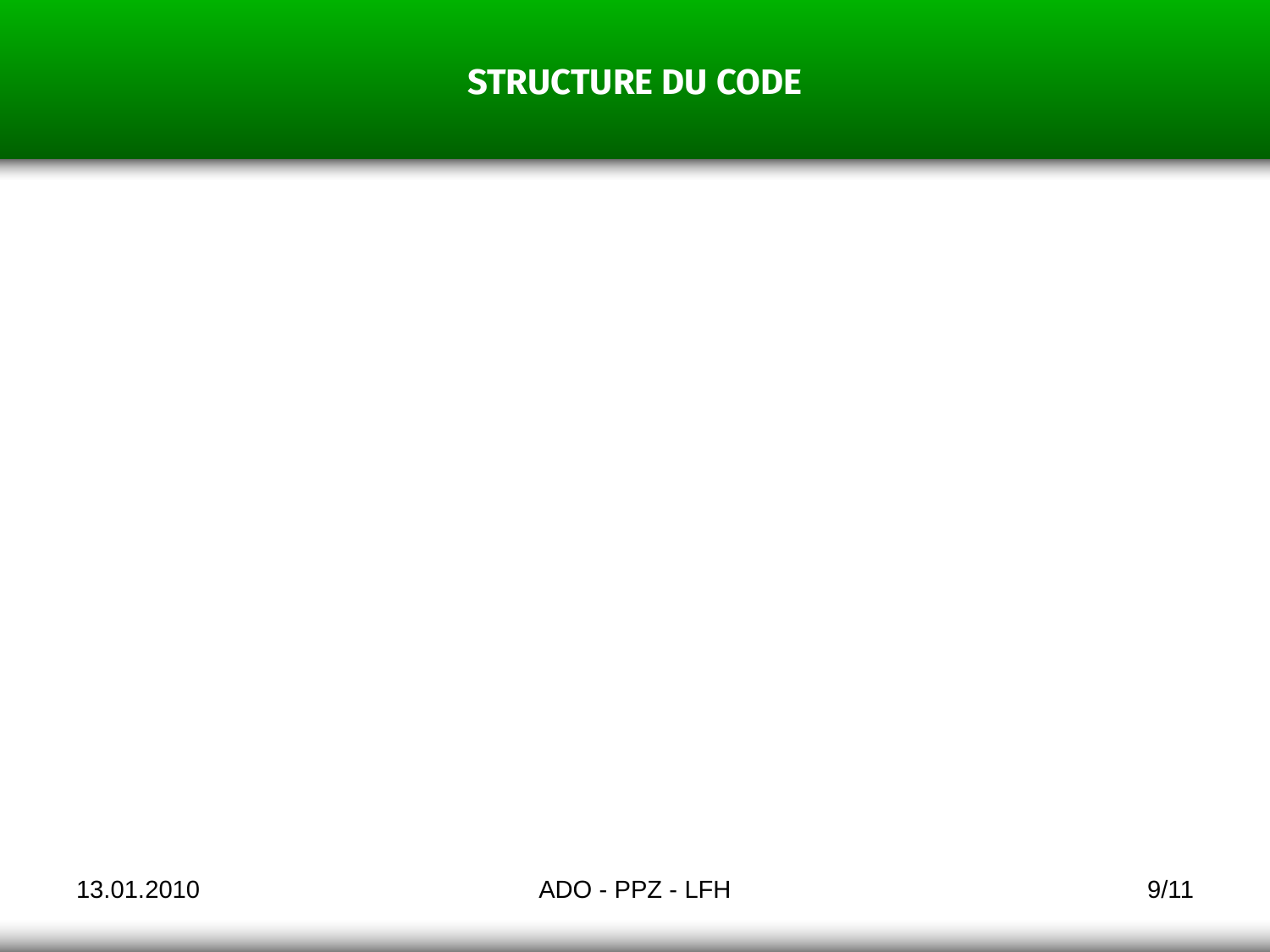

STRUCTURE DU CODE

13.01.2010
ADO - PPZ - LFH
9/11
- 7 / 9 -